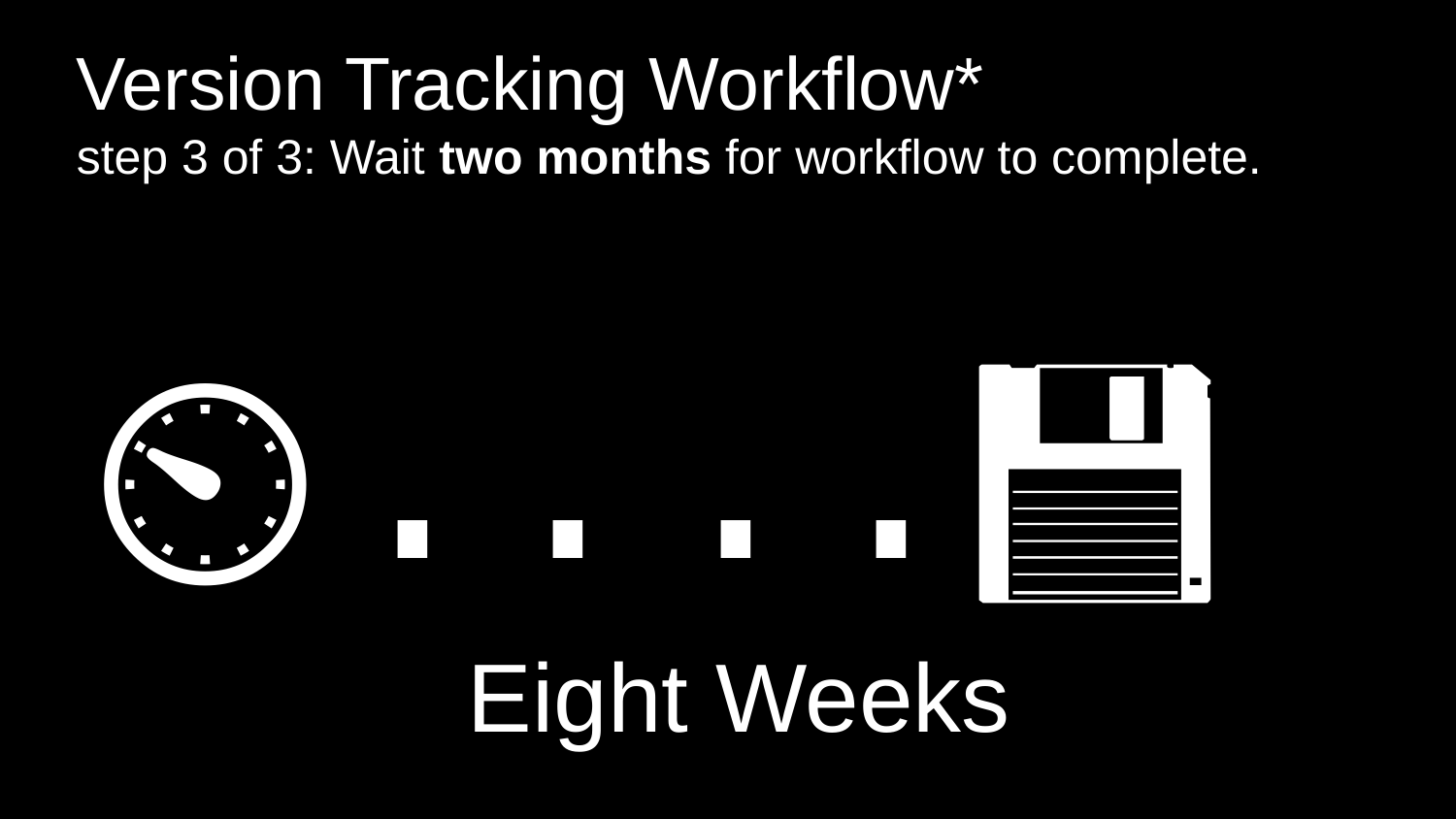

# Version Tracking Workflow*
step 3 of 3: Wait two months for workflow to complete.

⏲️..	..💾

Eight Weeks